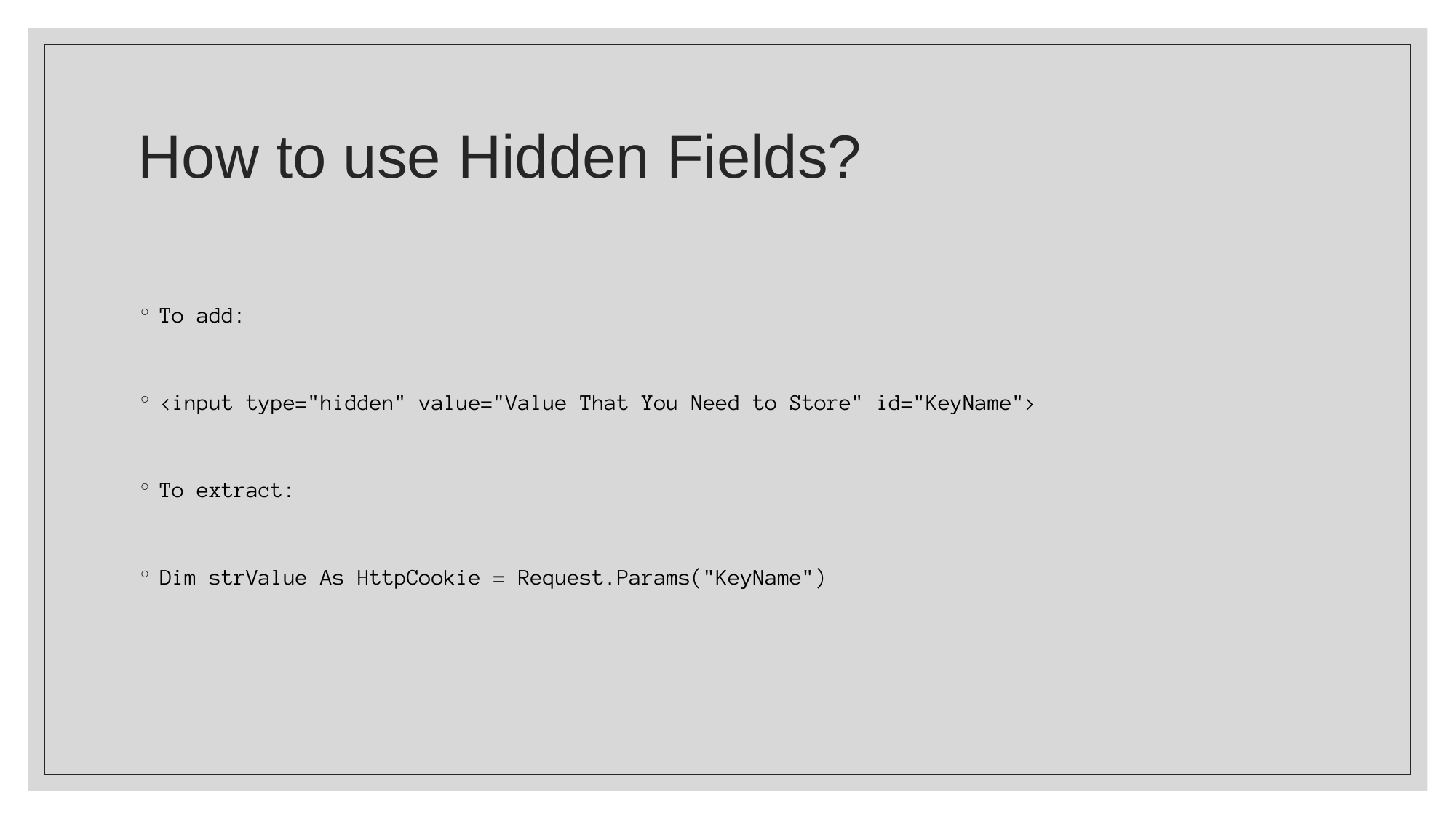

# How to use Hidden Fields?

To add:

<input type="hidden" value="Value That You Need to Store" id="KeyName">

To extract:

Dim strValue As HttpCookie = Request.Params("KeyName")